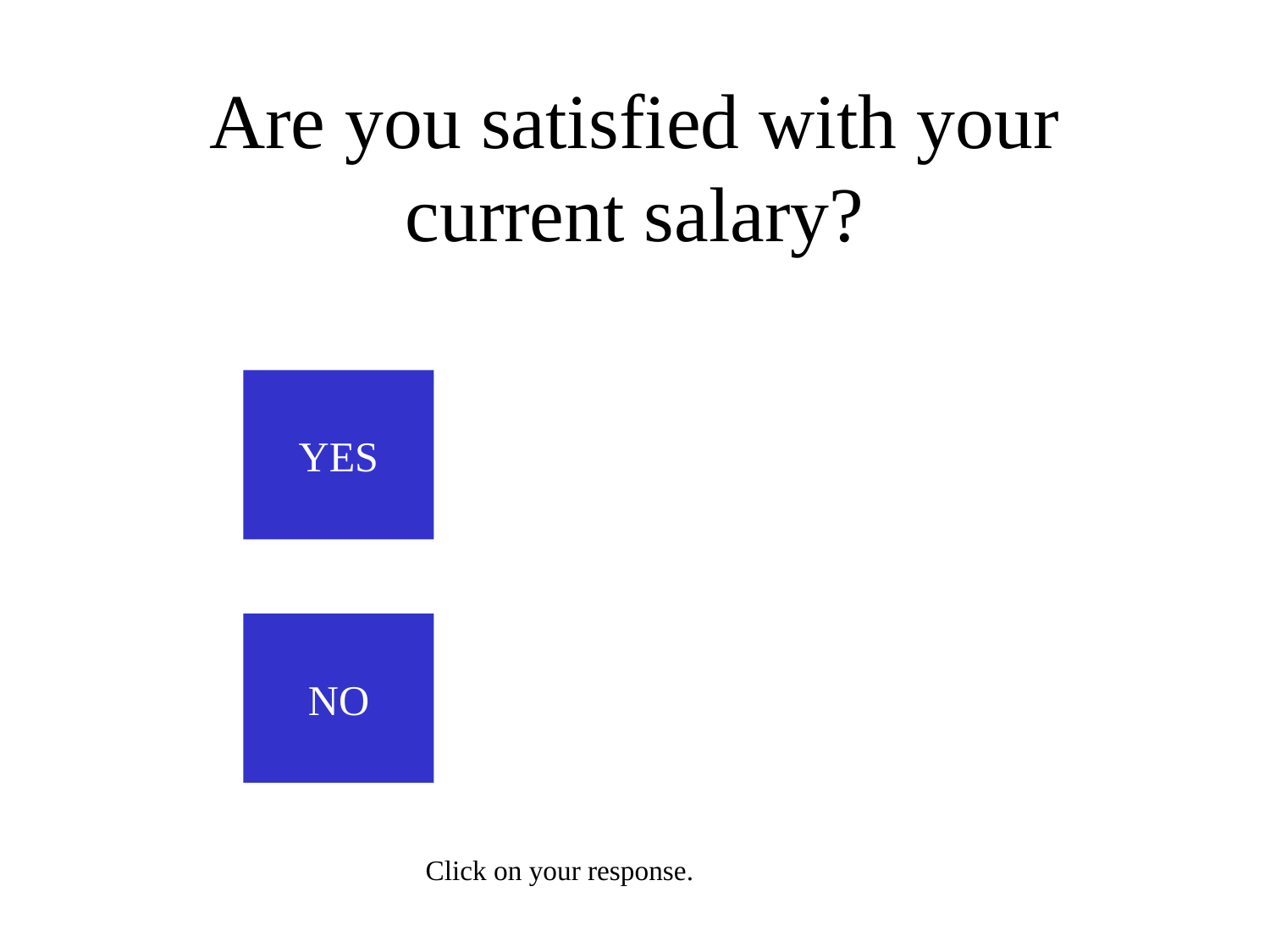

# Are you satisfied with your current salary?
YES
NO
Click on your response.